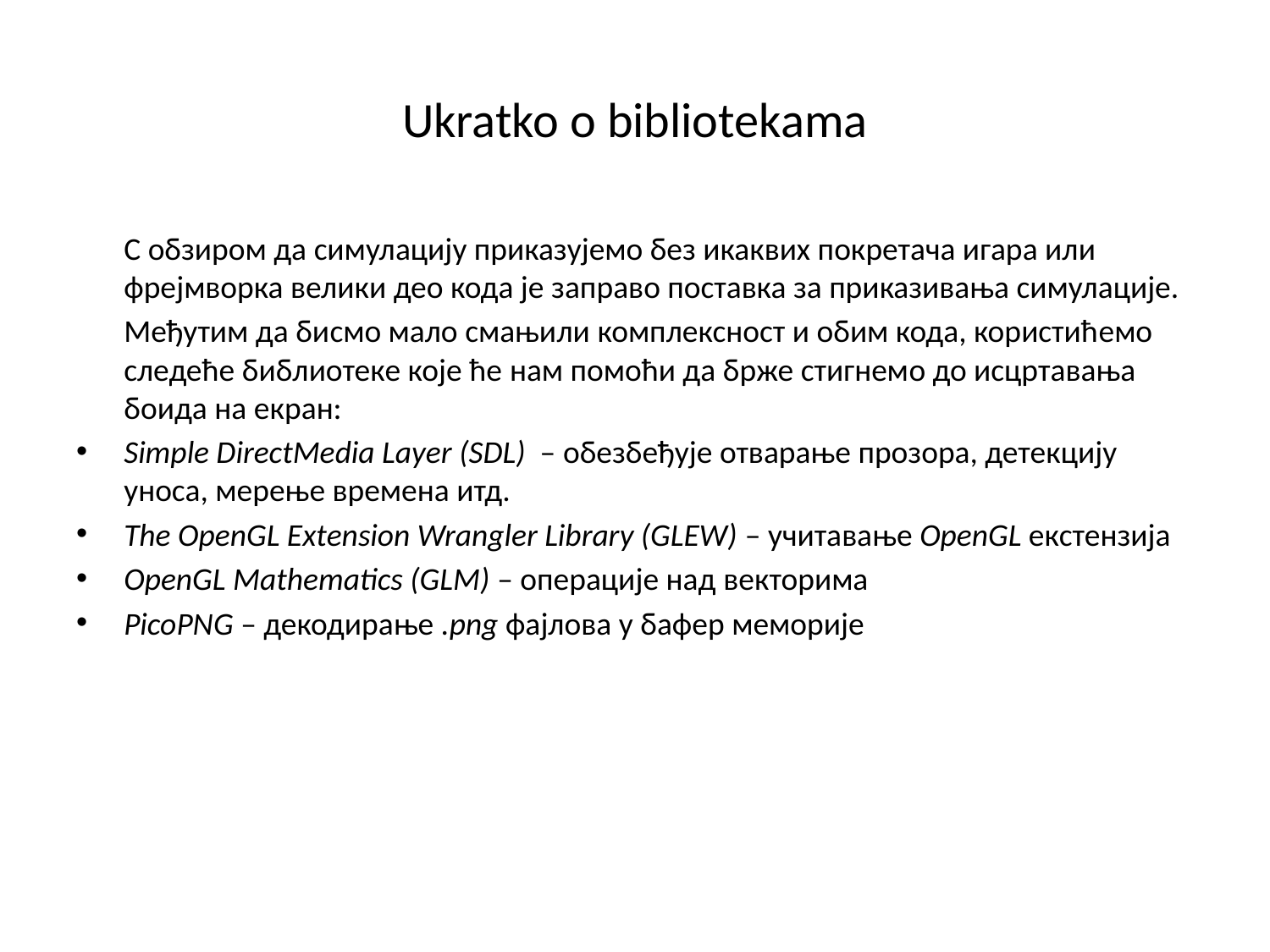

# Ukratko o bibliotekama
	С обзиром да симулацију приказујемо без икаквих покретача игара или фрејмворка велики део кода је заправо поставка за приказивања симулације.
	Међутим да бисмо мало смањили комплексност и обим кода, користићeмо следеће библиотеке које ће нам помоћи да брже стигнемо до исцртавања боида на екран:
Simple DirectMedia Layer (SDL)  – обезбеђује отварање прозора, детекцију уноса, мерење времена итд.
The OpenGL Extension Wrangler Library (GLEW) – учитавање OpenGL екстензија
OpenGL Mathematics (GLM) – операције над векторима
PicoPNG – декодирање .png фајлова у бафер меморије